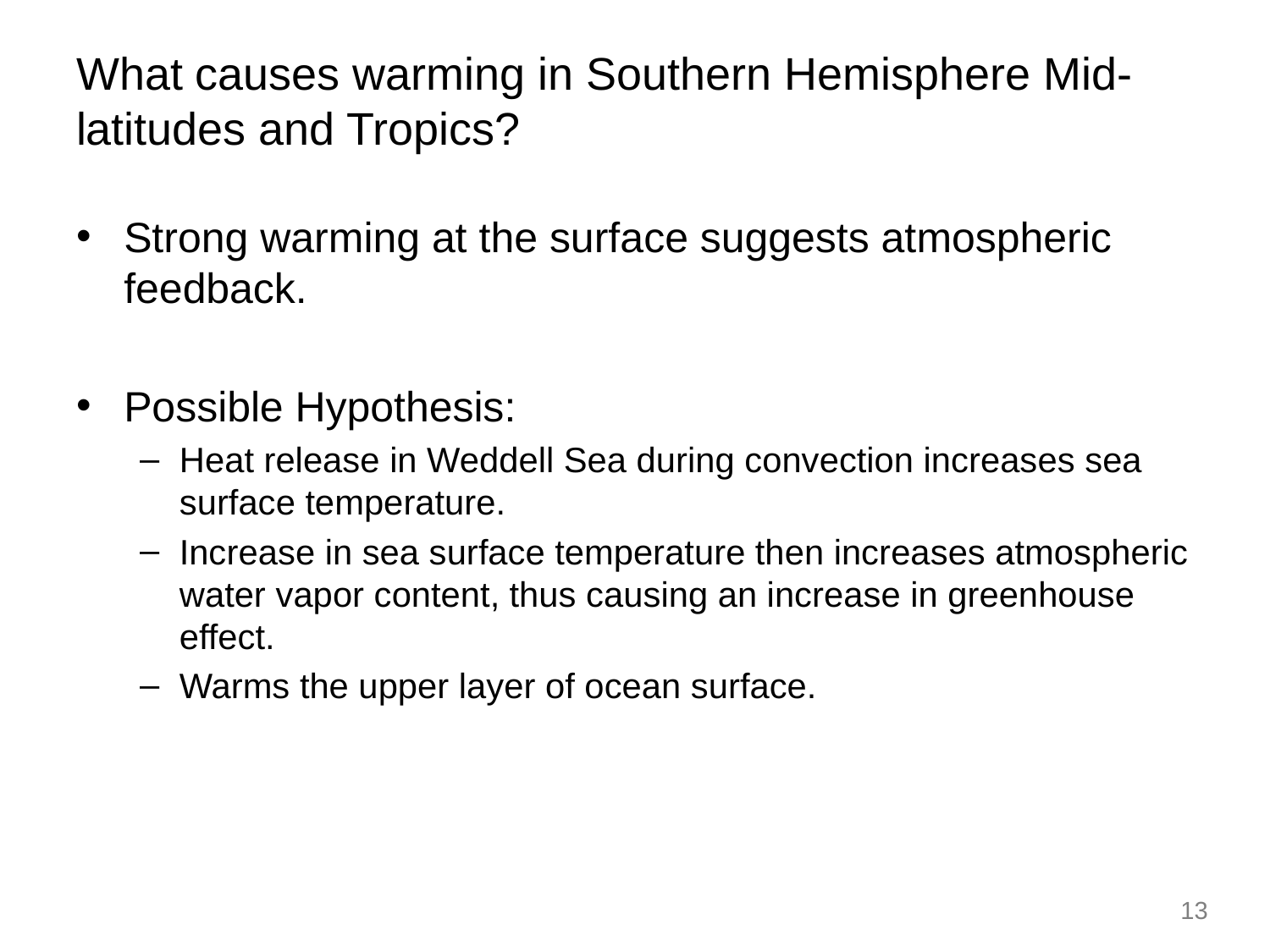

# What causes warming in Southern Hemisphere Mid-latitudes and Tropics?
Strong warming at the surface suggests atmospheric feedback.

Possible Hypothesis:
Heat release in Weddell Sea during convection increases sea surface temperature.
Increase in sea surface temperature then increases atmospheric water vapor content, thus causing an increase in greenhouse effect.
Warms the upper layer of ocean surface.
13